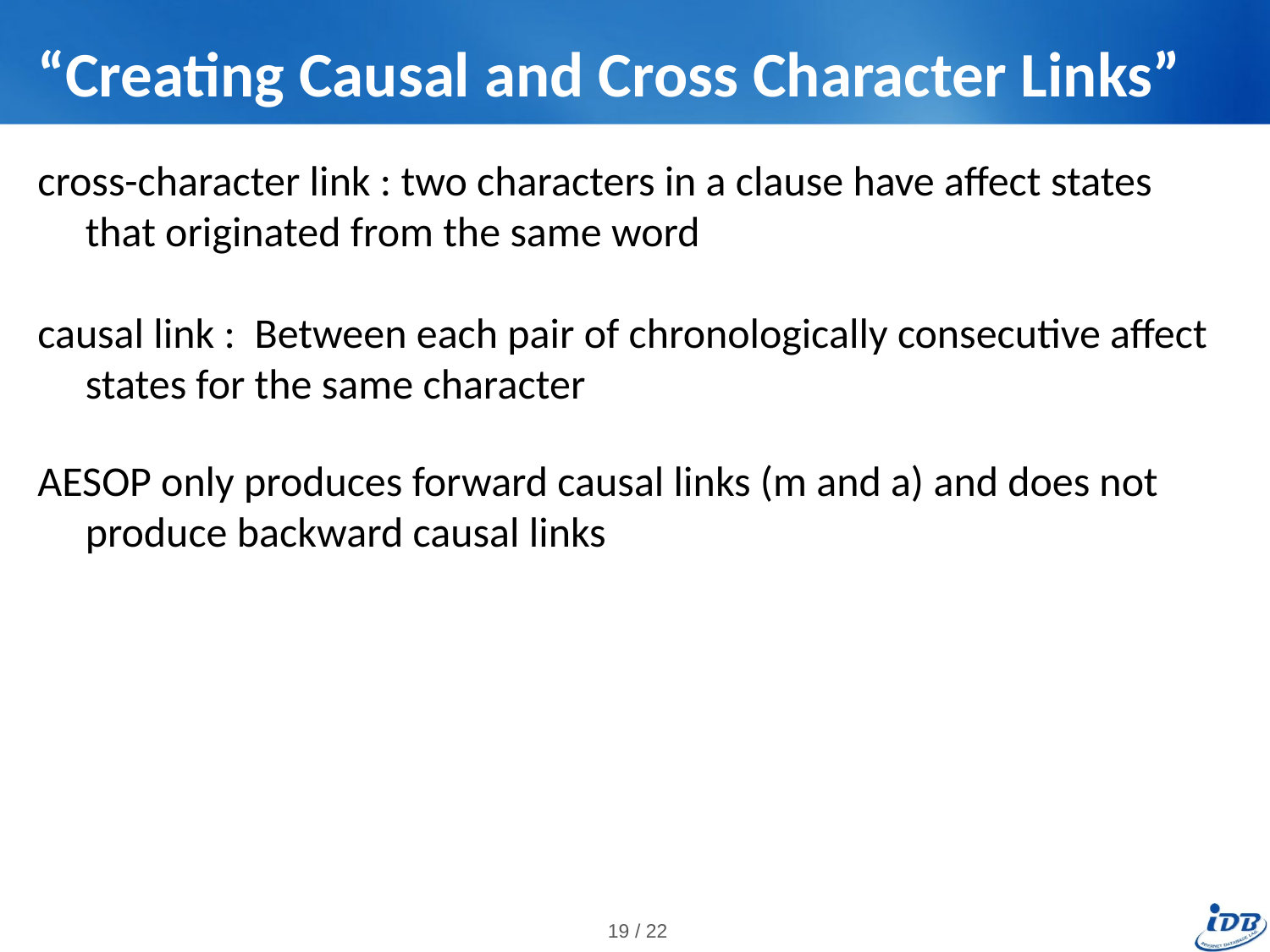

# “Creating Causal and Cross Character Links”
cross-character link : two characters in a clause have affect states that originated from the same word

causal link :  Between each pair of chronologically consecutive affect states for the same character

AESOP only produces forward causal links (m and a) and does not produce backward causal links